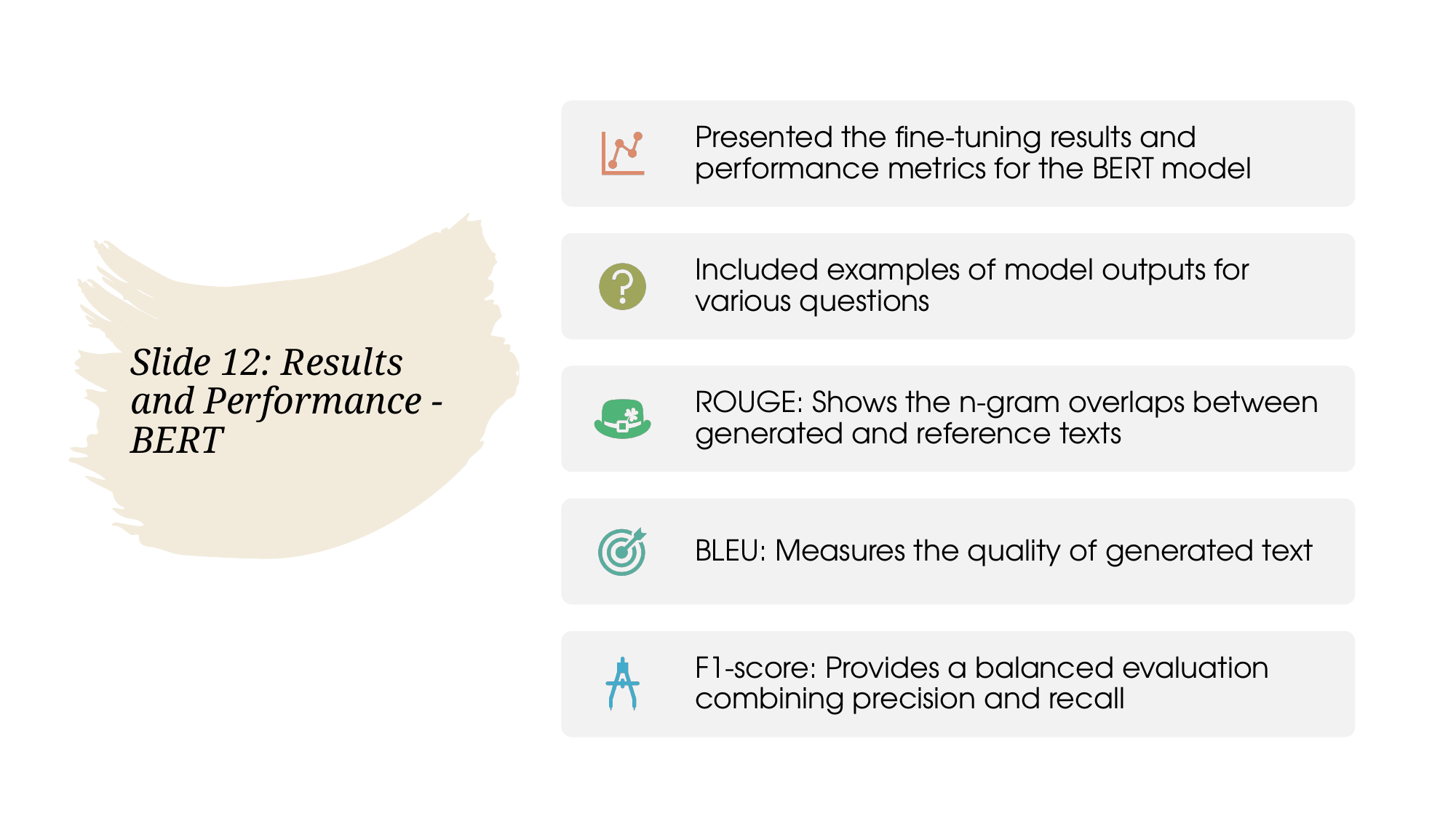

Presented the fine-tuning results and performance metrics for the BERT model
Included examples of model outputs for various questions
ROUGE: Shows the n-gram overlaps between generated and reference texts
BLEU: Measures the quality of generated text
F1-score: Provides a balanced evaluation combining precision and recall

# Slide 12: Results and Performance - BERT